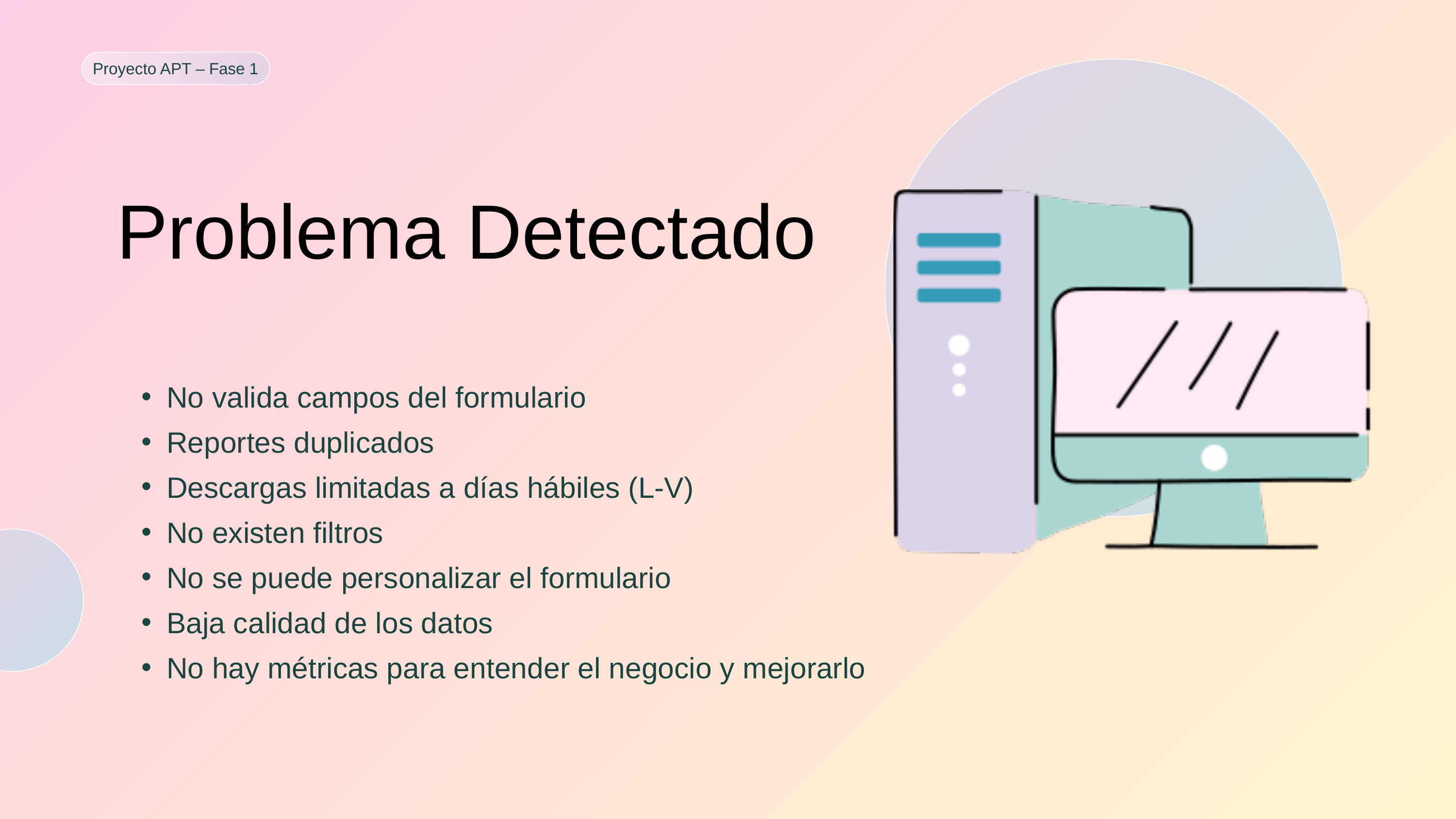

Proyecto APT – Fase 1

Problema Detectado
No valida campos del formulario
Reportes duplicados
Descargas limitadas a días hábiles (L-V)
No existen filtros
No se puede personalizar el formulario
Baja calidad de los datos
No hay métricas para entender el negocio y mejorarlo